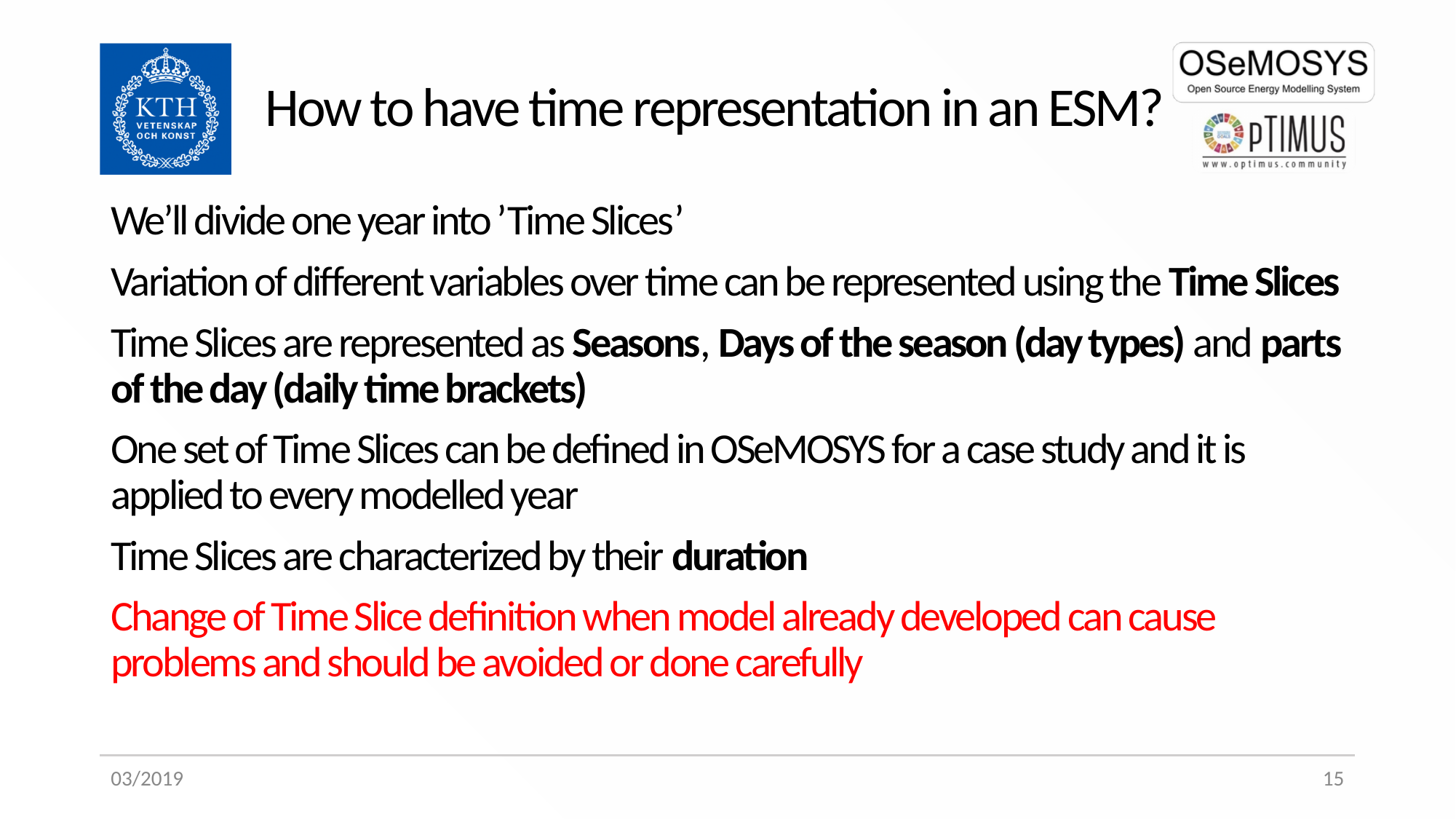

# How to have time representation in an ESM?
We’ll divide one year into ’Time Slices’
Variation of different variables over time can be represented using the Time Slices
Time Slices are represented as Seasons, Days of the season (day types) and parts of the day (daily time brackets)
One set of Time Slices can be defined in OSeMOSYS for a case study and it is applied to every modelled year
Time Slices are characterized by their duration
Change of Time Slice definition when model already developed can cause problems and should be avoided or done carefully

03/2019
15